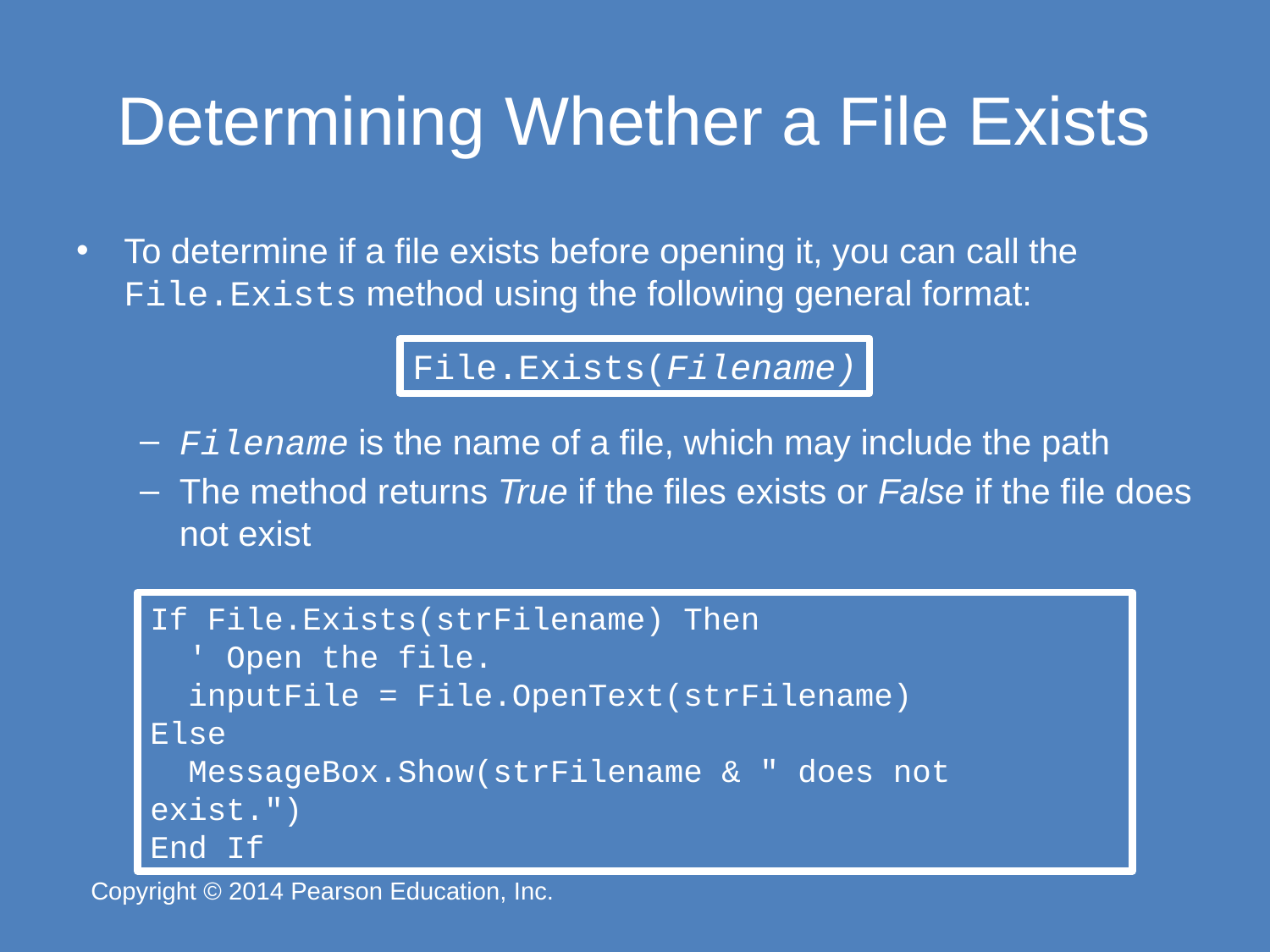

# Determining Whether a File Exists
To determine if a file exists before opening it, you can call the File.Exists method using the following general format:

Filename is the name of a file, which may include the path
The method returns True if the files exists or False if the file does not exist

File.Exists(Filename)
If File.Exists(strFilename) Then
  ' Open the file.
  inputFile = File.OpenText(strFilename)
Else
  MessageBox.Show(strFilename & " does not exist.")
End If